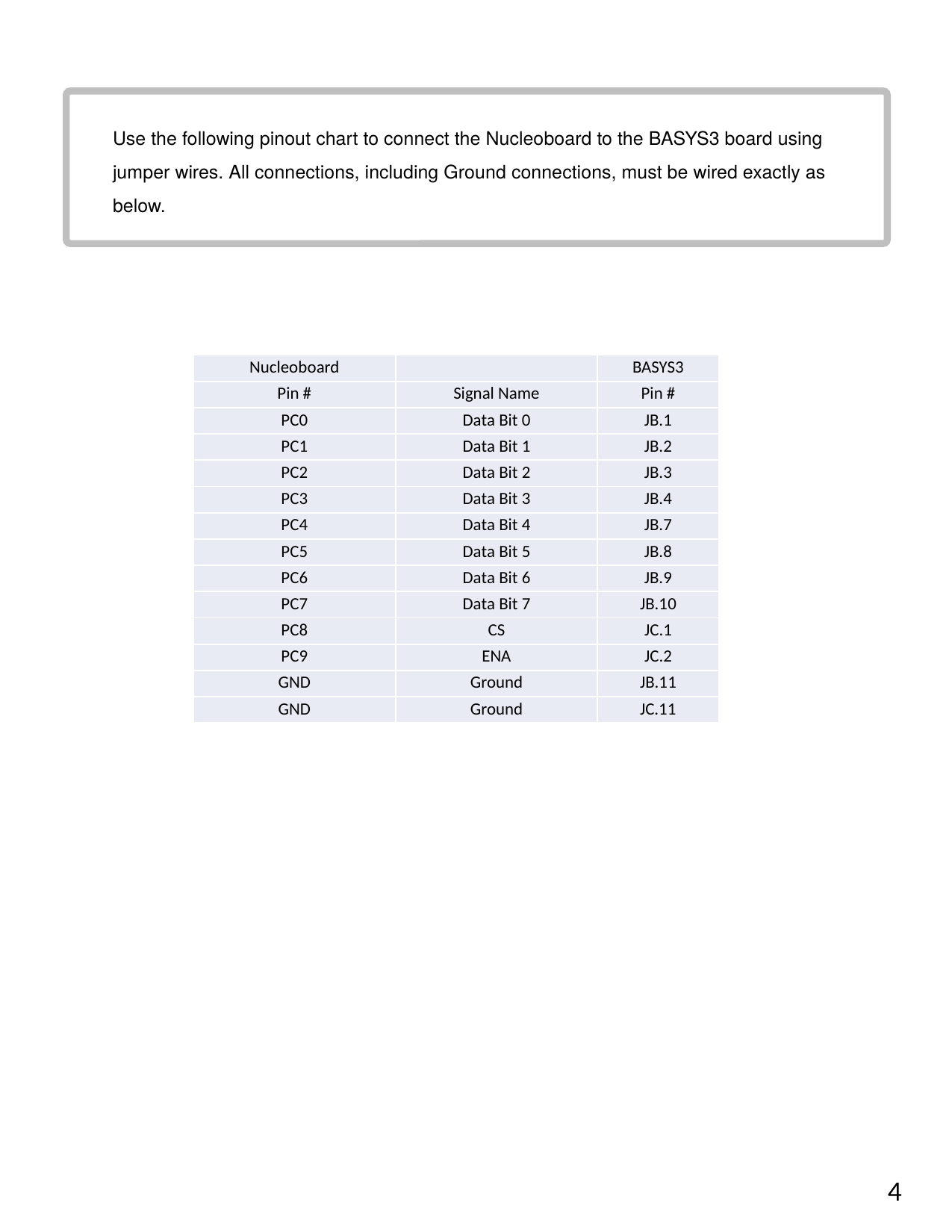

Use the following pinout chart to connect the Nucleoboard to the BASYS3 board using jumper wires. All connections, including Ground connections, must be wired exactly as below.

| Nucleoboard |  | BASYS3 |
| --- | --- | --- |
| Pin # | Signal Name | Pin # |
| PC0 | Data Bit 0 | JB.1 |
| PC1 | Data Bit 1 | JB.2 |
| PC2 | Data Bit 2 | JB.3 |
| PC3 | Data Bit 3 | JB.4 |
| PC4 | Data Bit 4 | JB.7 |
| PC5 | Data Bit 5 | JB.8 |
| PC6 | Data Bit 6 | JB.9 |
| PC7 | Data Bit 7 | JB.10 |
| PC8 | CS | JC.1 |
| PC9 | ENA | JC.2 |
| GND | Ground | JB.11 |
| GND | Ground | JC.11 |
4